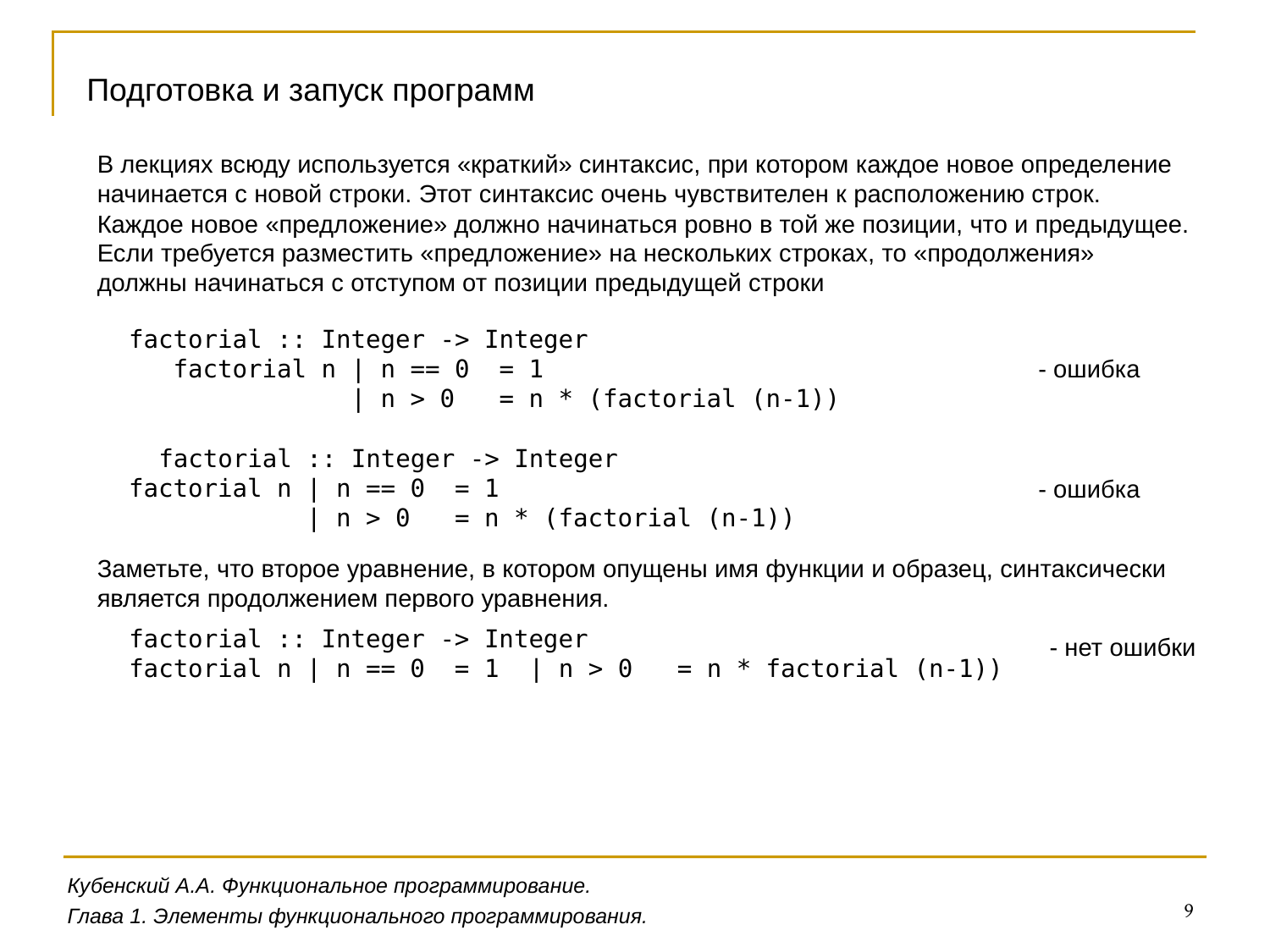

Подготовка и запуск программ
В лекциях всюду используется «краткий» синтаксис, при котором каждое новое определение
начинается с новой строки. Этот синтаксис очень чувствителен к расположению строк.
Каждое новое «предложение» должно начинаться ровно в той же позиции, что и предыдущее.
Если требуется разместить «предложение» на нескольких строках, то «продолжения»
должны начинаться с отступом от позиции предыдущей строки
factorial :: Integer -> Integer
   factorial n | n == 0  = 1
               | n > 0   = n * (factorial (n-1))
- ошибка
  factorial :: Integer -> Integer
factorial n | n == 0  = 1
            | n > 0   = n * (factorial (n-1))
- ошибка
Заметьте, что второе уравнение, в котором опущены имя функции и образец, синтаксически
является продолжением первого уравнения.
factorial :: Integer -> Integer
factorial n | n == 0  = 1  | n > 0   = n * factorial (n-1))
- нет ошибки
Кубенский А.А. Функциональное программирование.
9
Глава 1. Элементы функционального программирования.